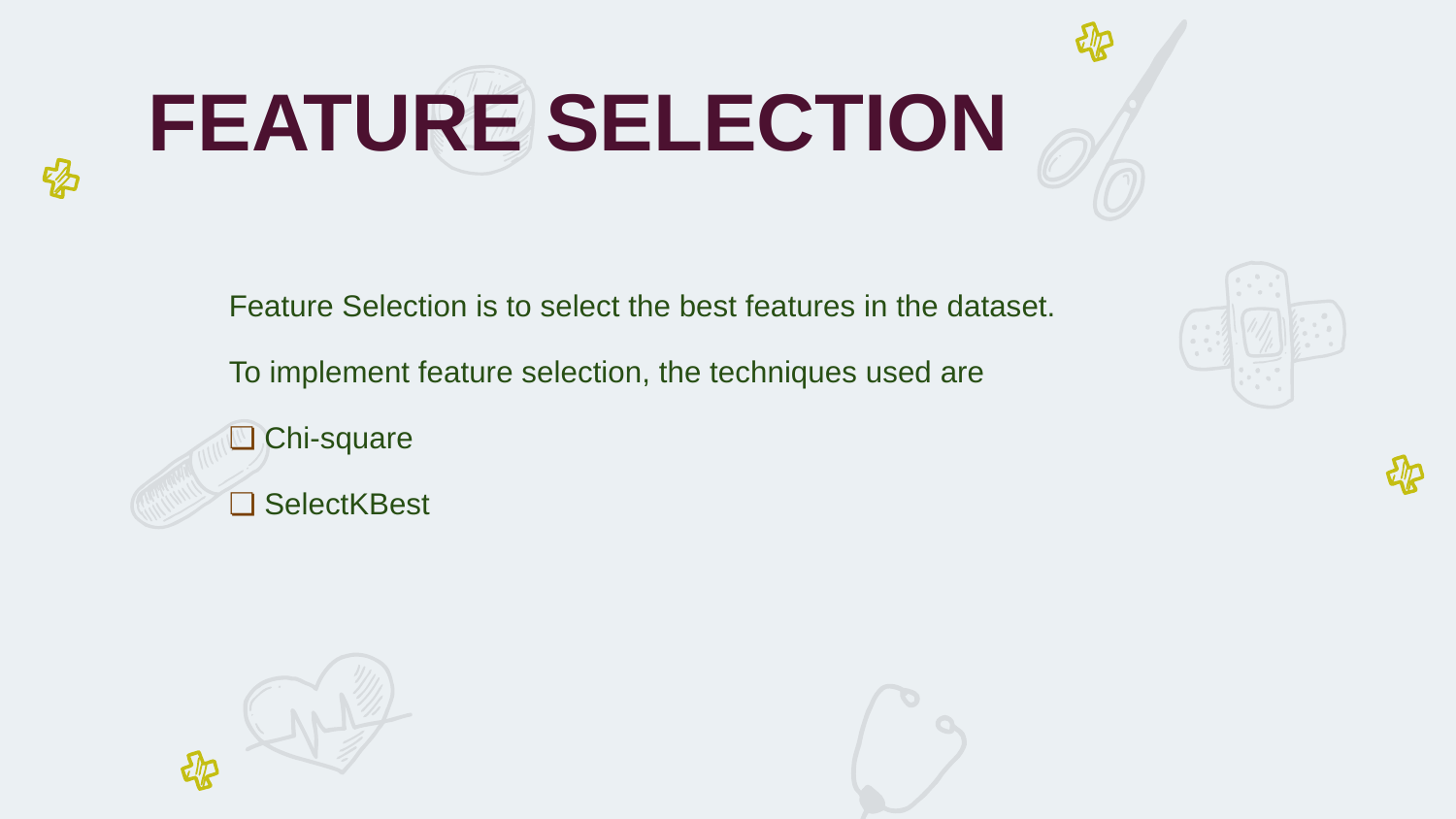

FEATURE SELECTION
Feature Selection is to select the best features in the dataset.
To implement feature selection, the techniques used are
❏ Chi-square
❏ SelectKBest